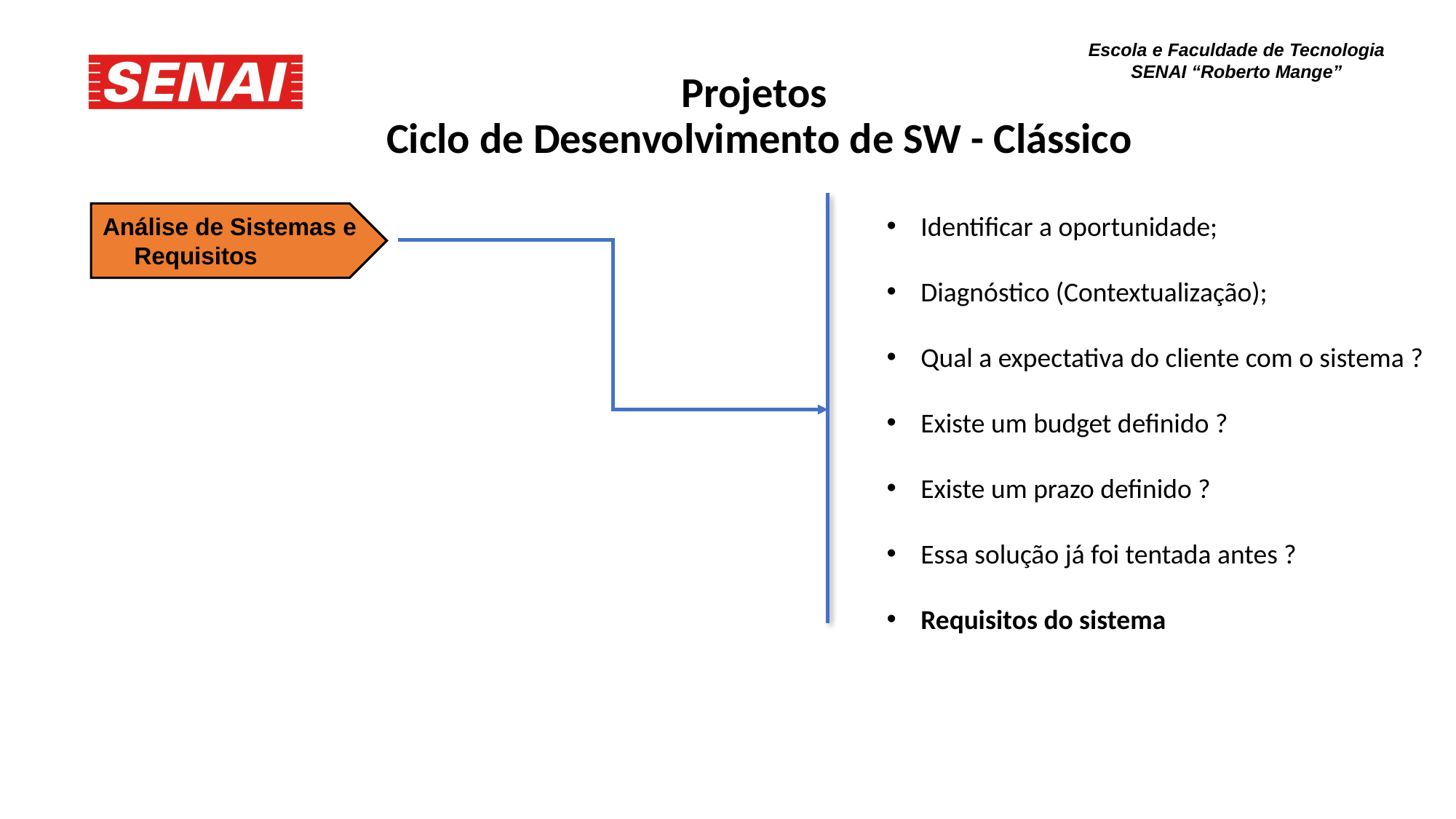

Projetos
Ciclo de Desenvolvimento de SW - Clássico
Identificar a oportunidade;
Diagnóstico (Contextualização);
Qual a expectativa do cliente com o sistema ?
Existe um budget definido ?
Existe um prazo definido ?
Essa solução já foi tentada antes ?
Requisitos do sistema
Análise de Sistemas e Requisitos